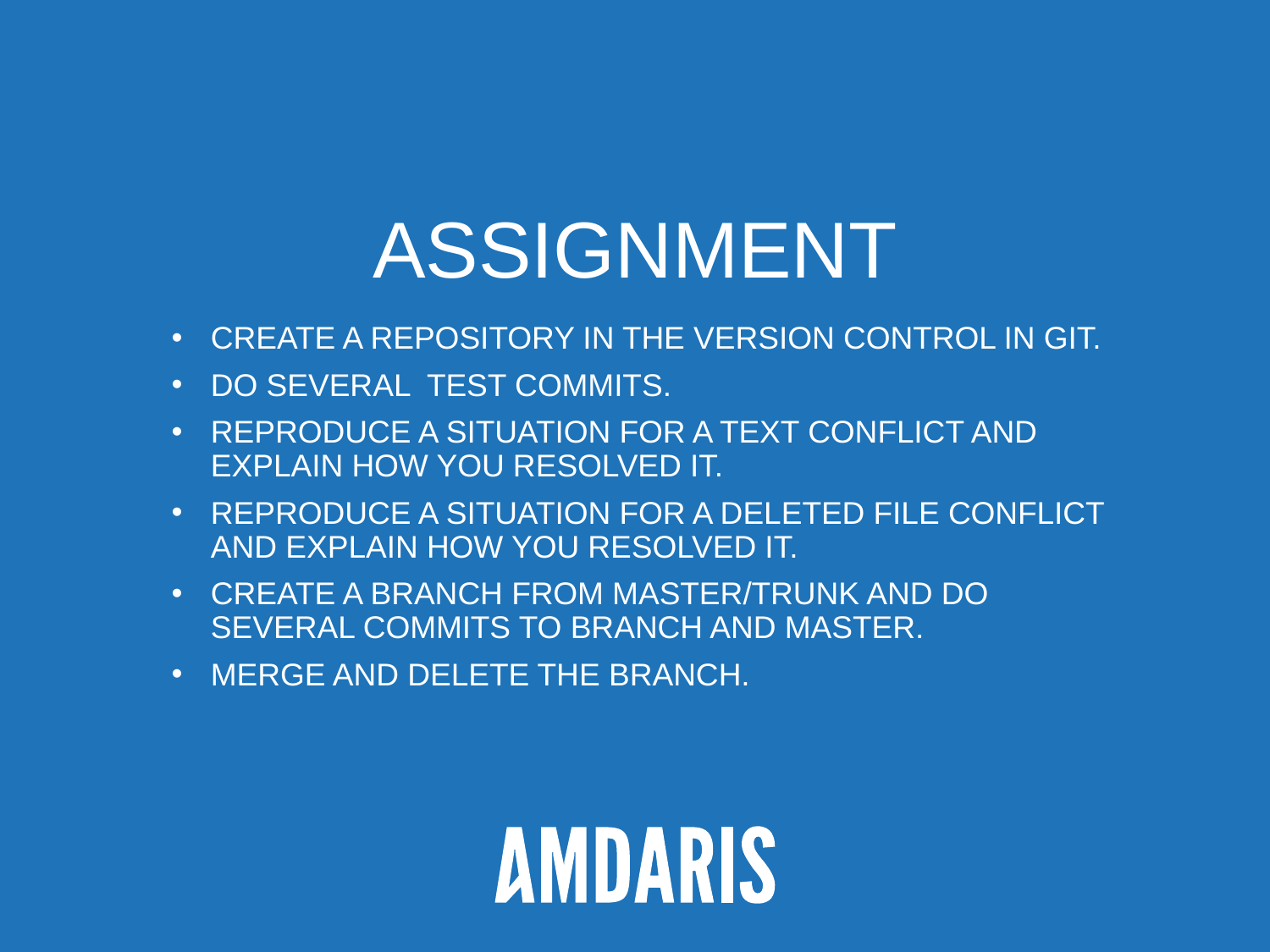

# Assignment
Create a repository in the version control in GIT.
Do several  test commits.
Reproduce a situation for a text conflict and explain how you resolved it.
Reproduce a situation for a deleted file conflict and explain how you resolved it.
Create a branch from master/trunk and do several commits to branch and Master.
Merge and delete the branch.